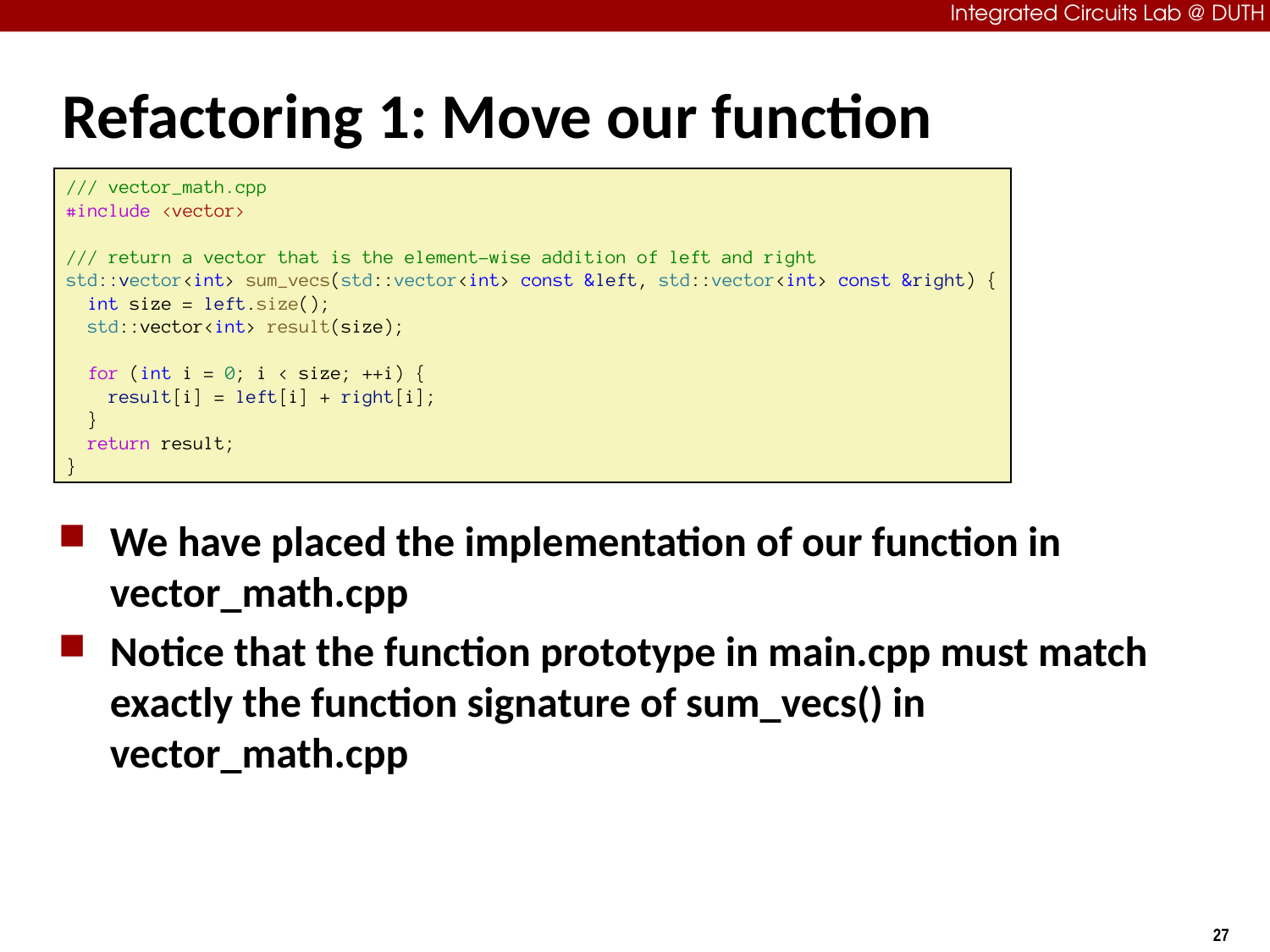

# Refactoring 1: Move our function
/// vector_math.cpp
#include <vector>
/// return a vector that is the element-wise addition of left and right
std::vector<int> sum_vecs(std::vector<int> const &left, std::vector<int> const &right) {
  int size = left.size();
  std::vector<int> result(size);
  for (int i = 0; i < size; ++i) {
    result[i] = left[i] + right[i];
  }
  return result;
}
We have placed the implementation of our function in vector_math.cpp
Notice that the function prototype in main.cpp must match exactly the function signature of sum_vecs() in vector_math.cpp